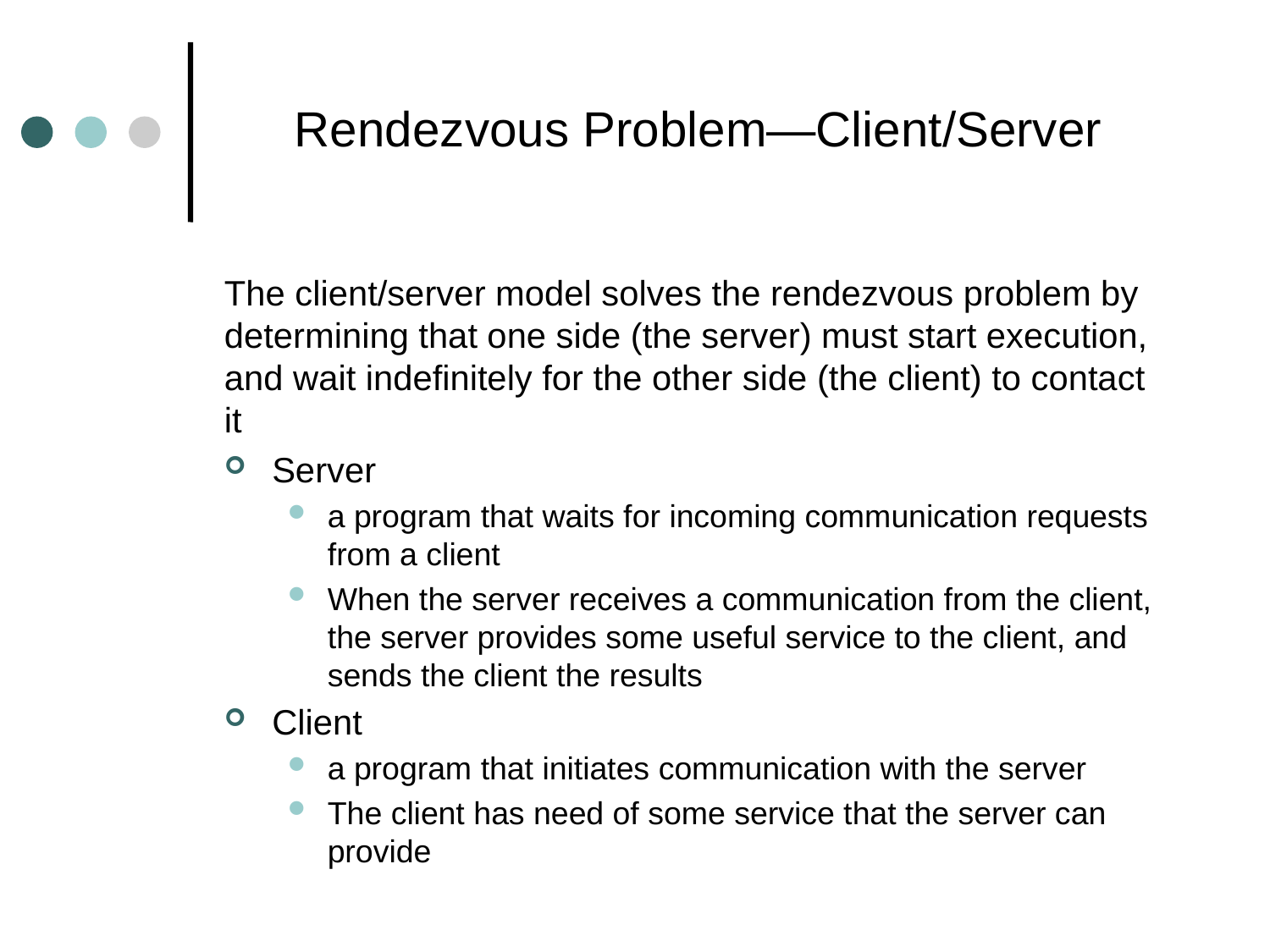

# Rendezvous Problem—Client/Server
The client/server model solves the rendezvous problem by determining that one side (the server) must start execution, and wait indefinitely for the other side (the client) to contact it
Server
a program that waits for incoming communication requests from a client
When the server receives a communication from the client, the server provides some useful service to the client, and sends the client the results
Client
a program that initiates communication with the server
The client has need of some service that the server can provide